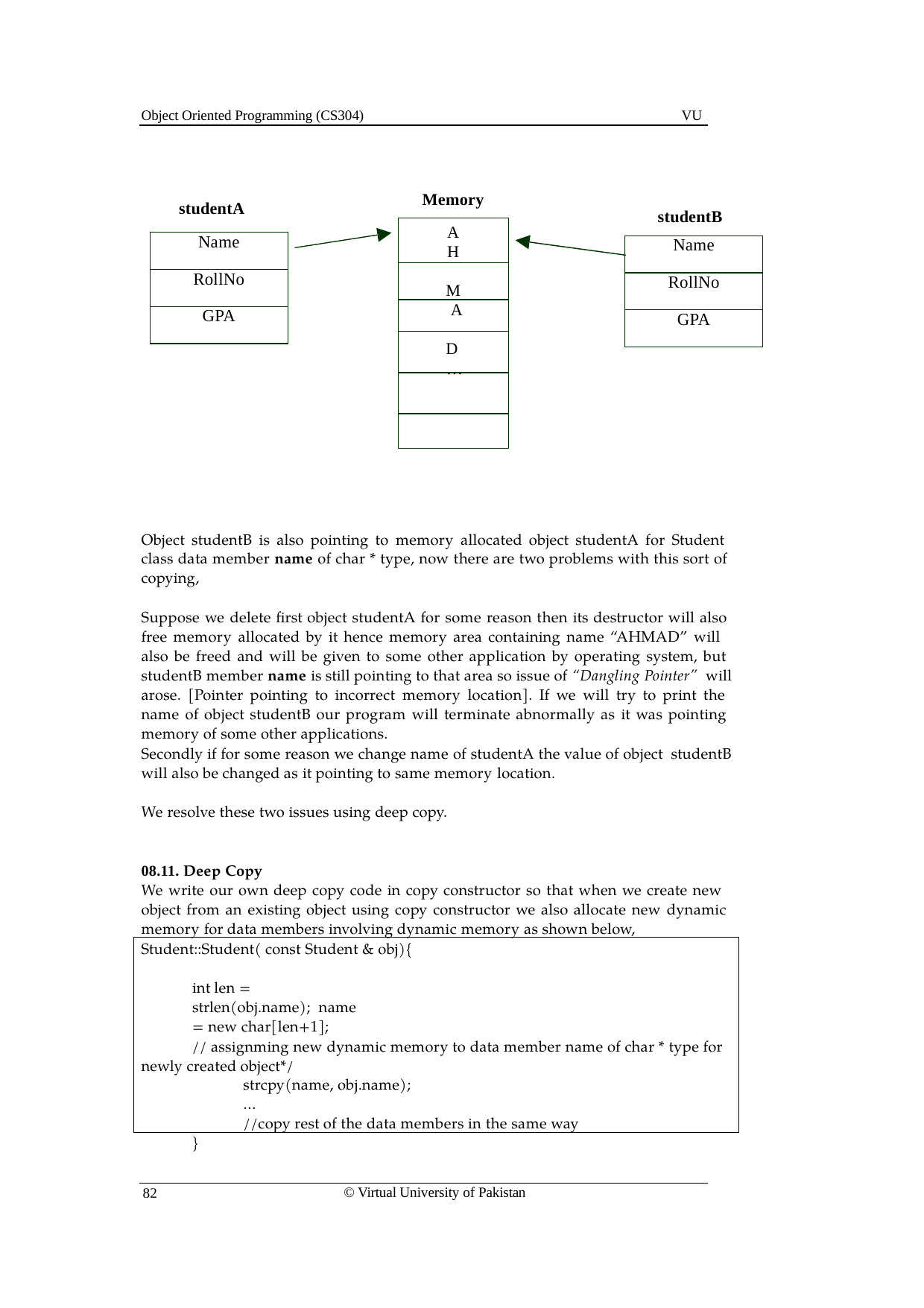

Object Oriented Programming (CS304)
VU

Memory
studentA
studentB

A
H  M  A  D
…

| Name |
| --- |
| RollNo |
| GPA |

| Name |
| --- |
| RollNo |
| GPA |

Object studentB is also pointing to memory allocated object studentA for Student  class data member name of char * type, now there are two problems with this sort of  copying,

Suppose we delete first object studentA for some reason then its destructor will also  free memory allocated by it hence memory area containing name “AHMAD” will   also be freed and will be given to some other application by operating system, but  studentB member name is still pointing to that area so issue of “Dangling Pointer”  will arose. [Pointer pointing to incorrect memory location]. If we will try to print the  name of object studentB our program will terminate abnormally as it was pointing  memory of some other applications.
Secondly if for some reason we change name of studentA the value of object  studentB will also be changed as it pointing to same memory location.

We resolve these two issues using deep copy.

08.11. Deep Copy
We write our own deep copy code in copy constructor so that when we create new
object from an existing object using copy constructor we also allocate new dynamic  memory for data members involving dynamic memory as shown below,
Student::Student( const Student & obj){

int len = strlen(obj.name);  name = new char[len+1];
// assignming new dynamic memory to data member name of char * type for  newly created object*/
strcpy(name, obj.name);
…
//copy rest of the data members in the same way
}

© Virtual University of Pakistan

82